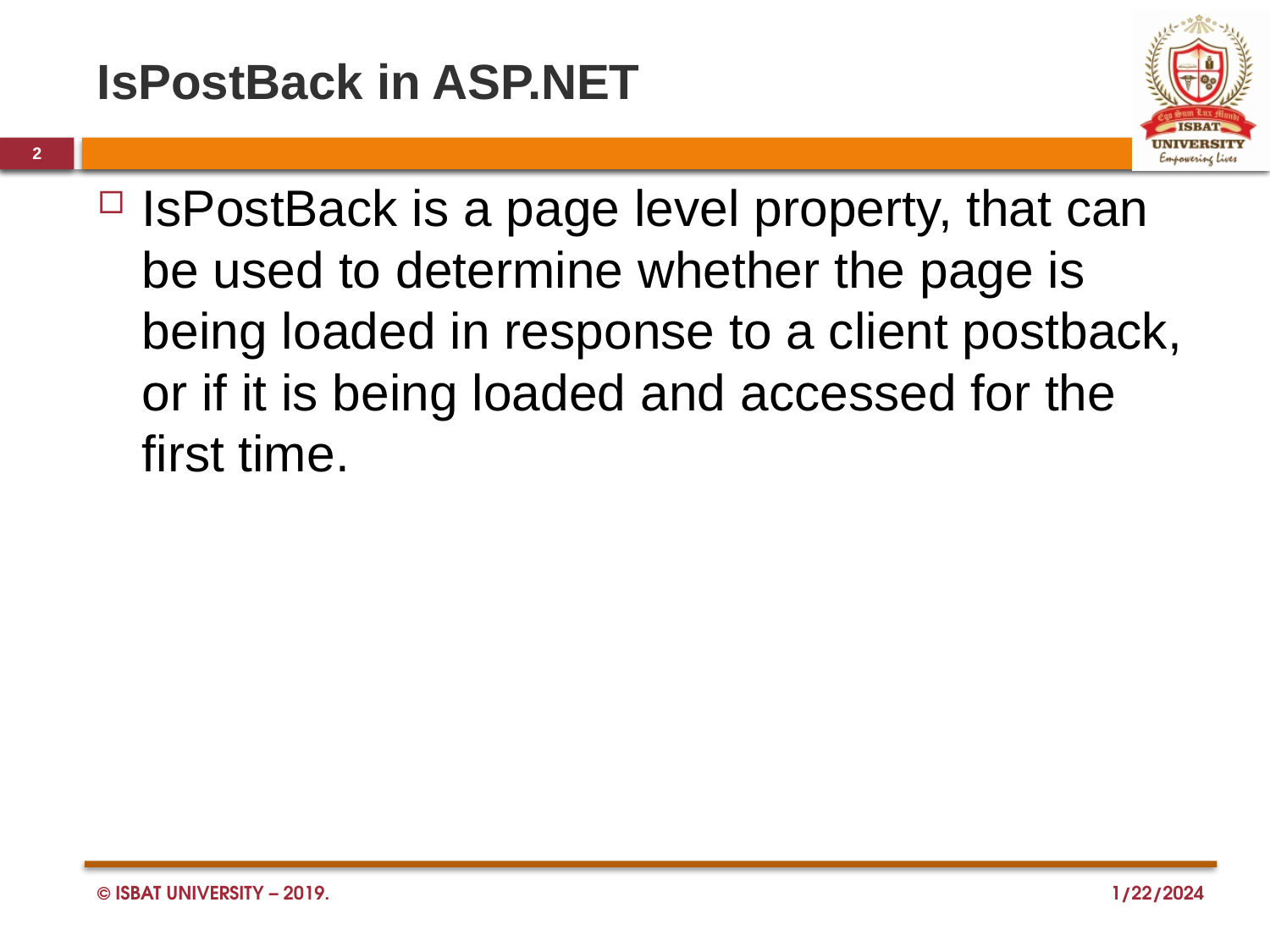

# IsPostBack in ASP.NET
2
IsPostBack is a page level property, that can be used to determine whether the page is being loaded in response to a client postback, or if it is being loaded and accessed for the first time.